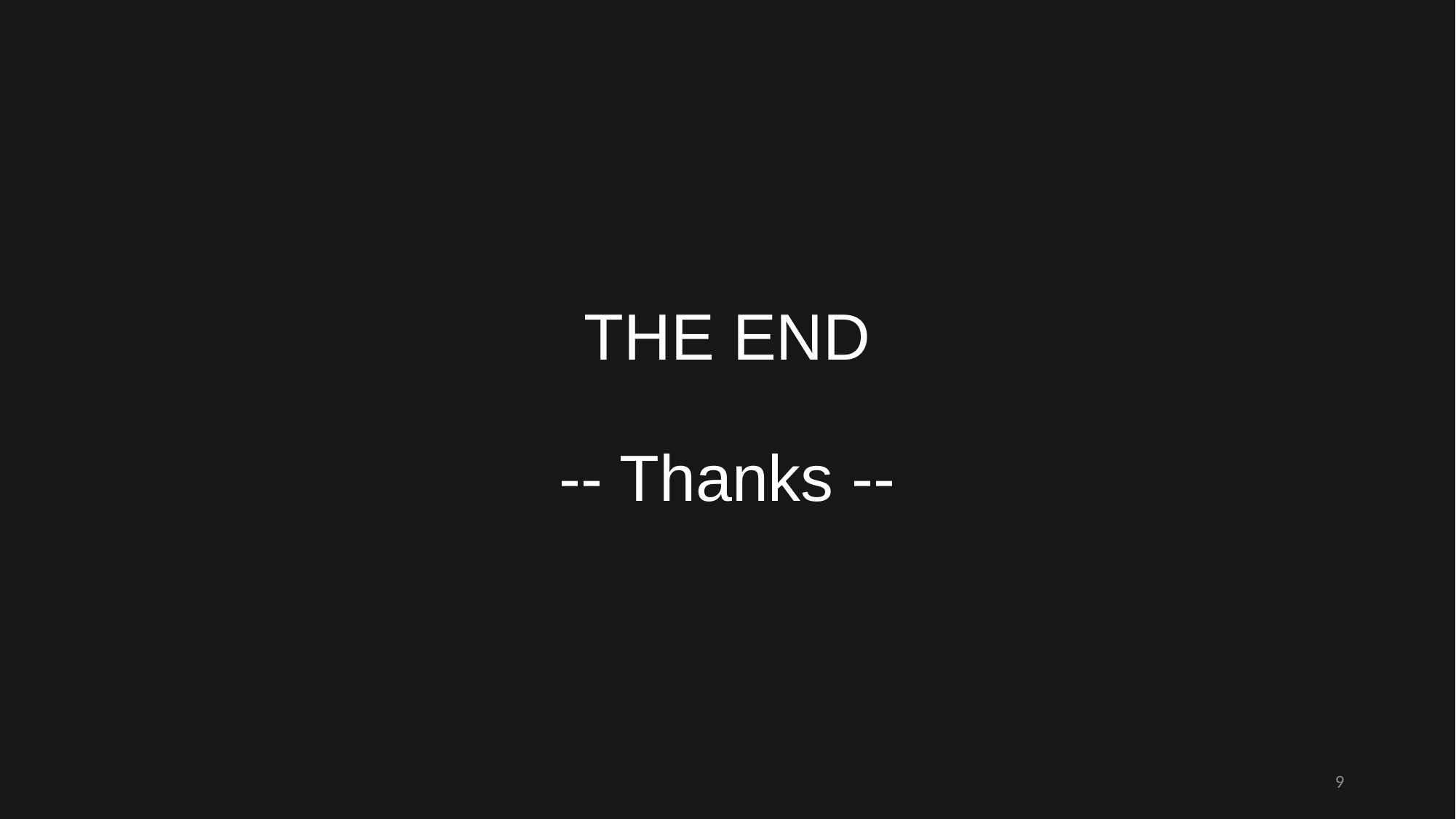

# THE END -- Thanks --
9